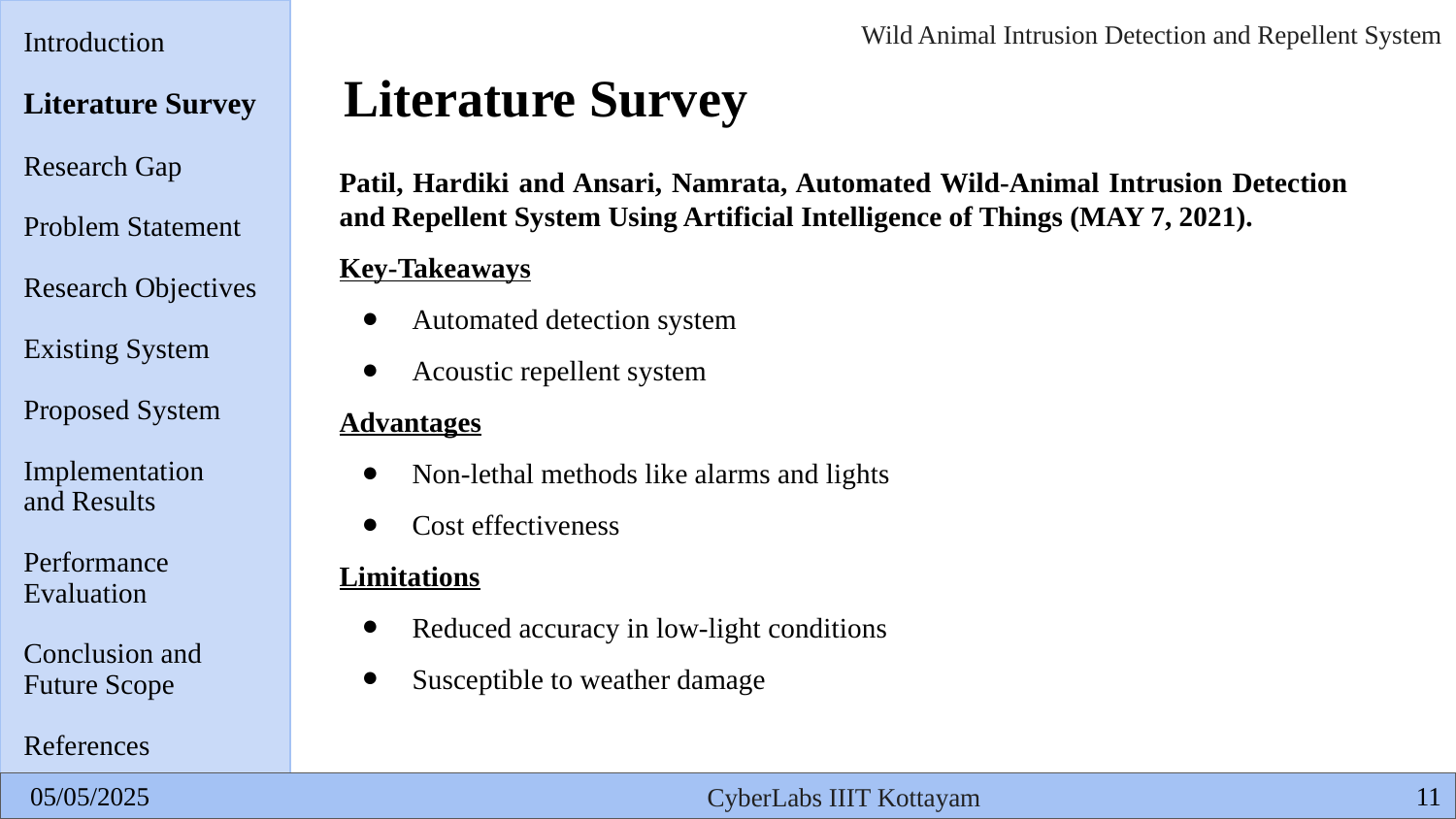

Introduction

Literature Survey

Research Gap

Problem Statement

Research Objectives

Existing System

Proposed System

Implementation
and Results

Performance
Evaluation

Conclusion and
Future Scope

References

# Literature Survey

Patil, Hardiki and Ansari, Namrata, Automated Wild-Animal Intrusion Detection and Repellent System Using Artificial Intelligence of Things (MAY 7, 2021).
Key-Takeaways
Automated detection system
Acoustic repellent system
Advantages
Non-lethal methods like alarms and lights
Cost effectiveness
Limitations
Reduced accuracy in low-light conditions
Susceptible to weather damage
11